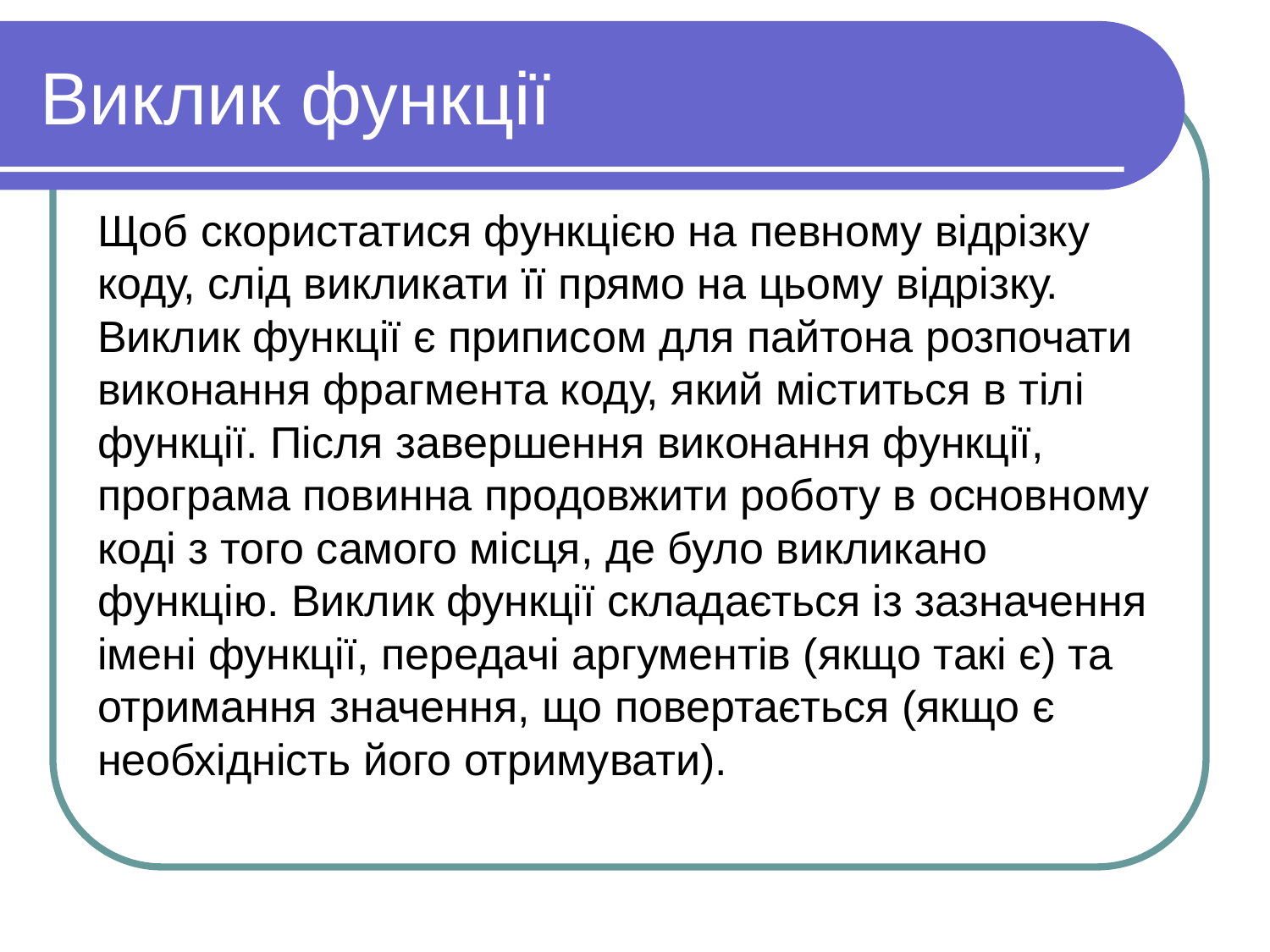

# Виклик функції
Щоб скористатися функцією на певному відрізку коду, слід викликати її прямо на цьому відрізку. Виклик функції є приписом для пайтона розпочати виконання фрагмента коду, який міститься в тілі функції. Після завершення виконання функції, програма повинна продовжити роботу в основному коді з того самого місця, де було викликано функцію. Виклик функції складається із зазначення імені функції, передачі аргументів (якщо такі є) та отримання значення, що повертається (якщо є необхідність його отримувати).